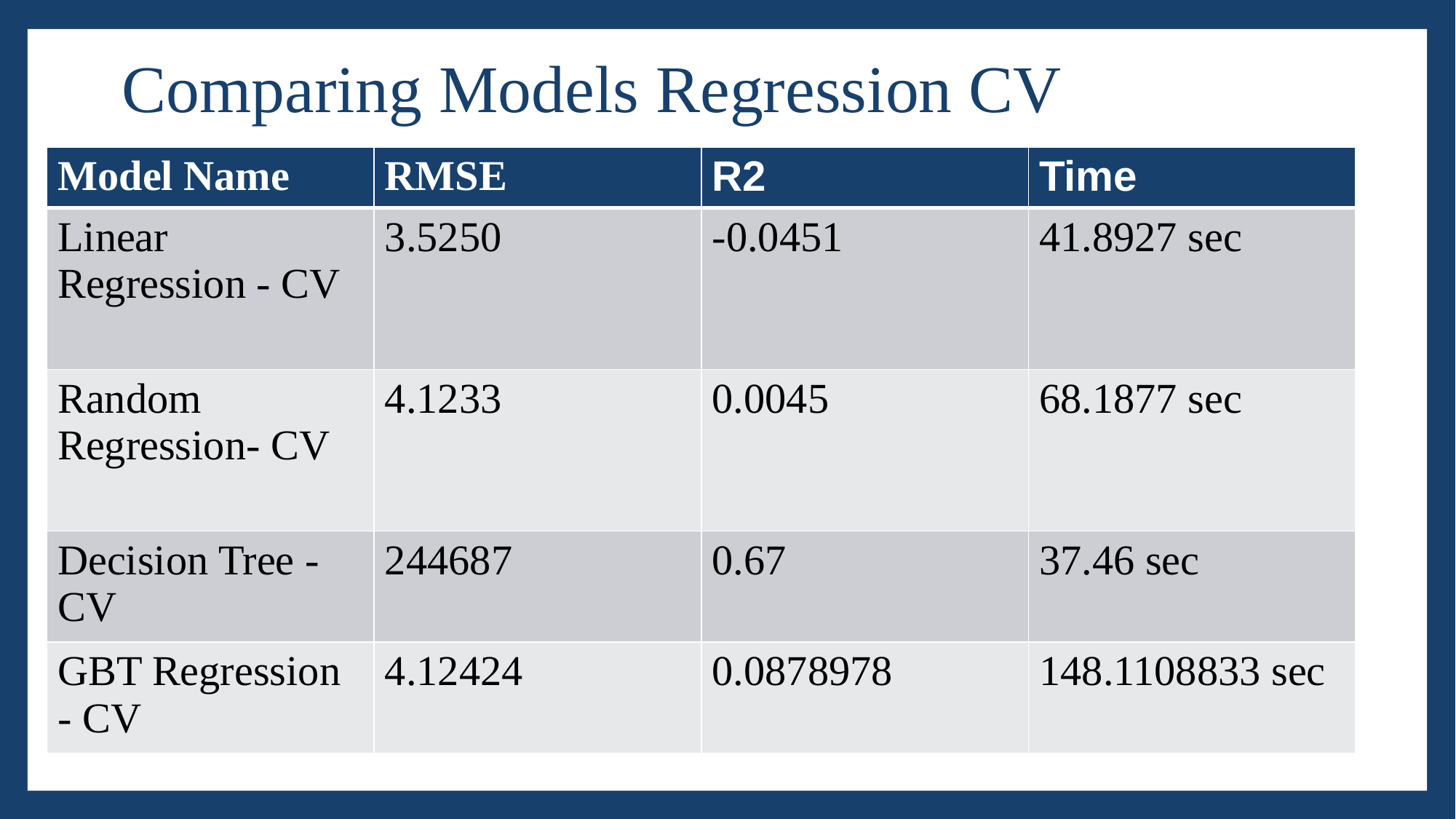

# Comparing Models Regression CV
| Model Name | RMSE | R2 | Time |
| --- | --- | --- | --- |
| Linear Regression - CV | 3.5250 | -0.0451 | 41.8927 sec |
| Random Regression- CV | 4.1233 | 0.0045 | 68.1877 sec |
| Decision Tree - CV | 244687 | 0.67 | 37.46 sec |
| GBT Regression - CV | 4.12424 | 0.0878978 | 148.1108833 sec |